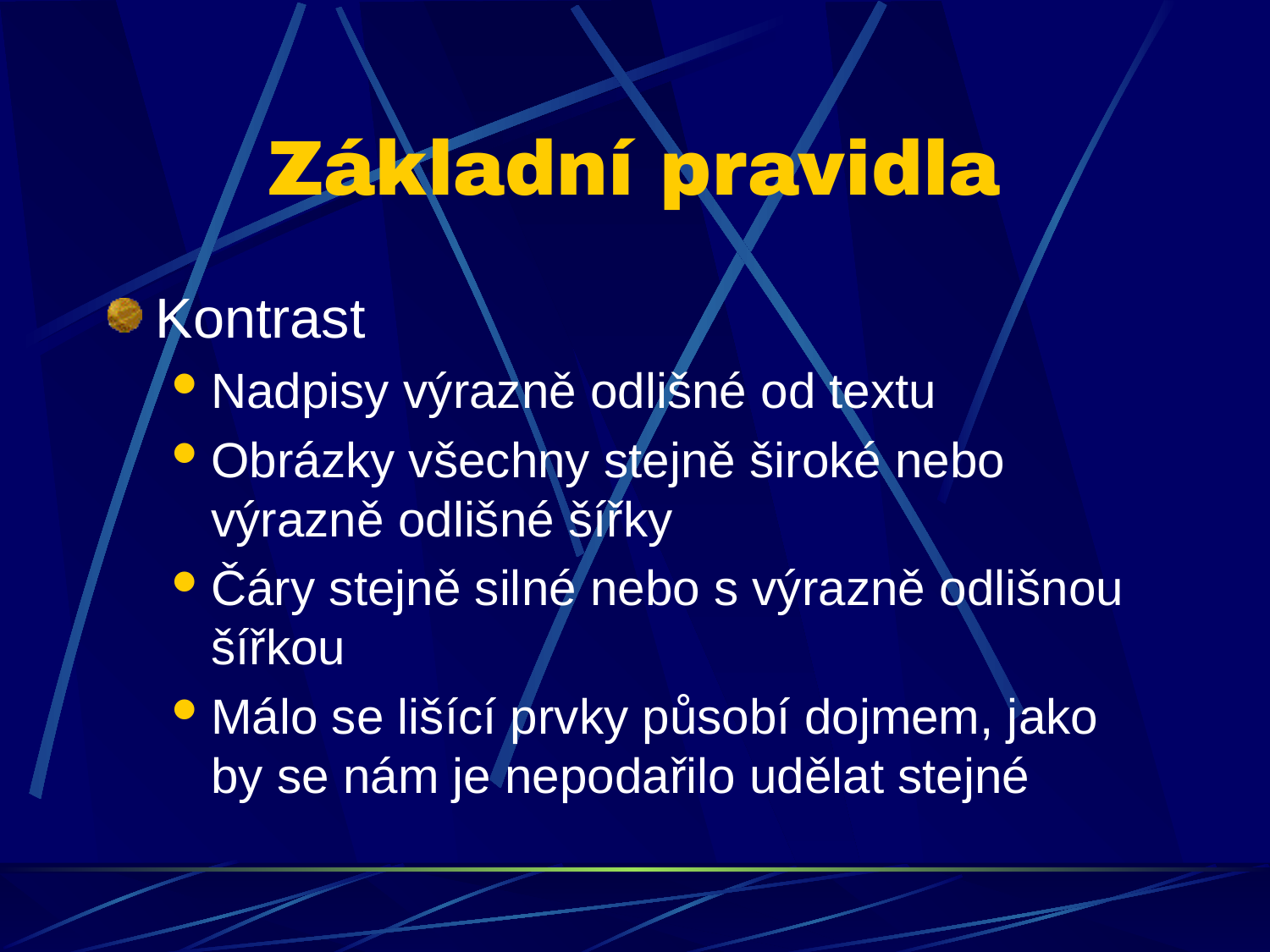

# Základní pravidla
Kontrast
Nadpisy výrazně odlišné od textu
Obrázky všechny stejně široké nebo výrazně odlišné šířky
Čáry stejně silné nebo s výrazně odlišnou šířkou
Málo se lišící prvky působí dojmem, jako by se nám je nepodařilo udělat stejné